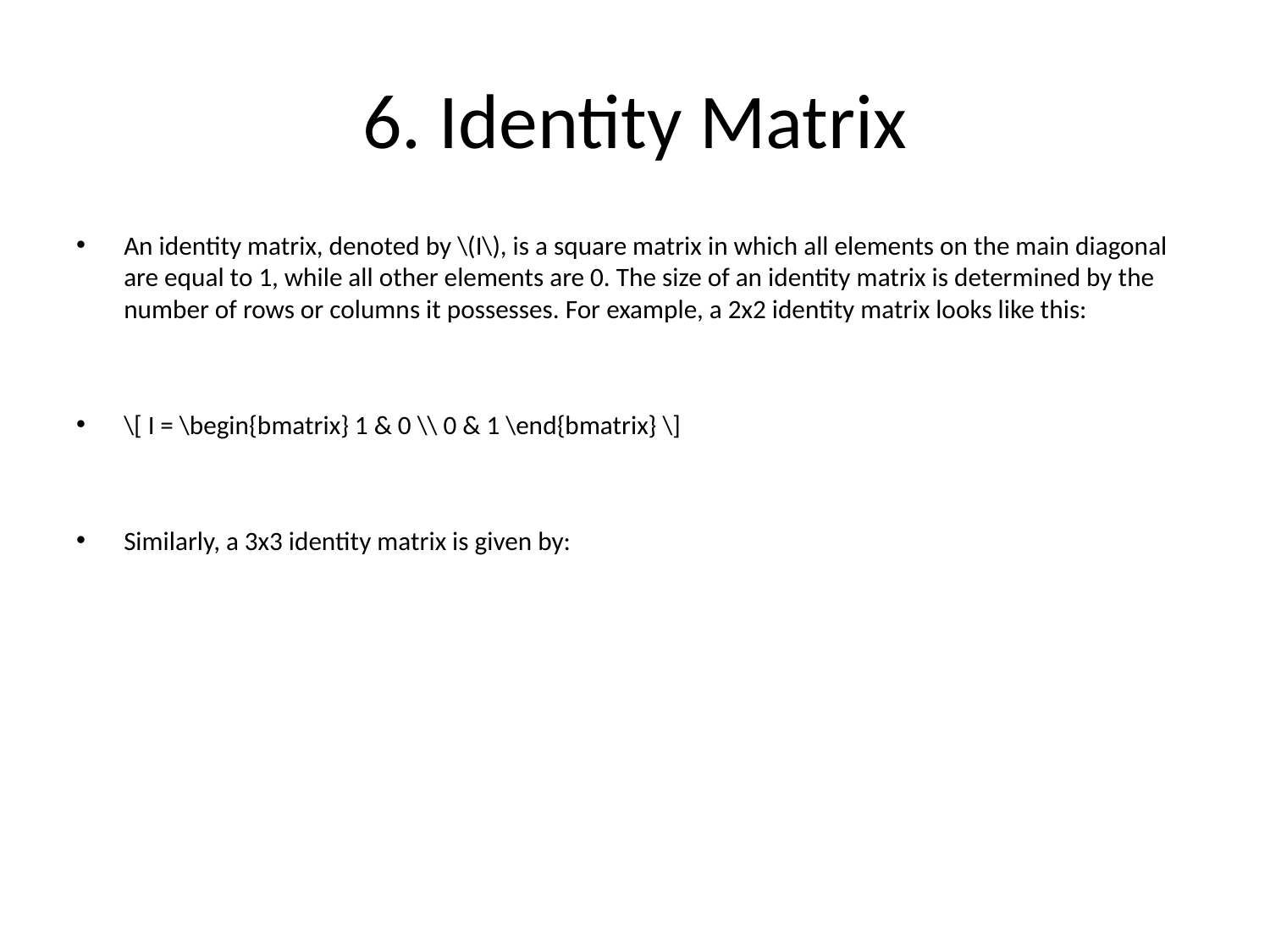

# 6. Identity Matrix
An identity matrix, denoted by \(I\), is a square matrix in which all elements on the main diagonal are equal to 1, while all other elements are 0. The size of an identity matrix is determined by the number of rows or columns it possesses. For example, a 2x2 identity matrix looks like this:

\[ I = \begin{bmatrix} 1 & 0 \\ 0 & 1 \end{bmatrix} \]

Similarly, a 3x3 identity matrix is given by: